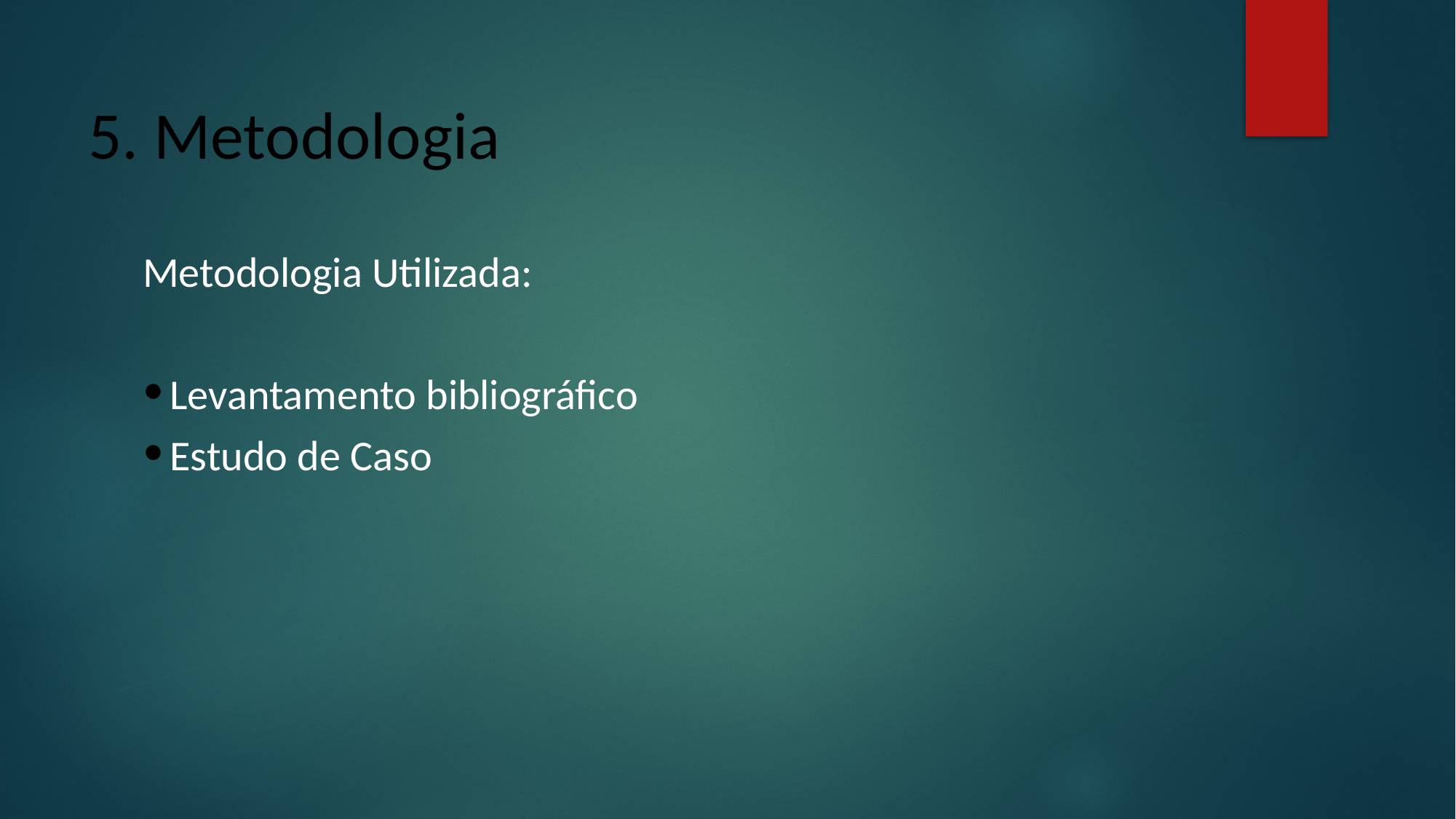

# 5. Metodologia
Metodologia Utilizada:

Levantamento bibliográfico
Estudo de Caso